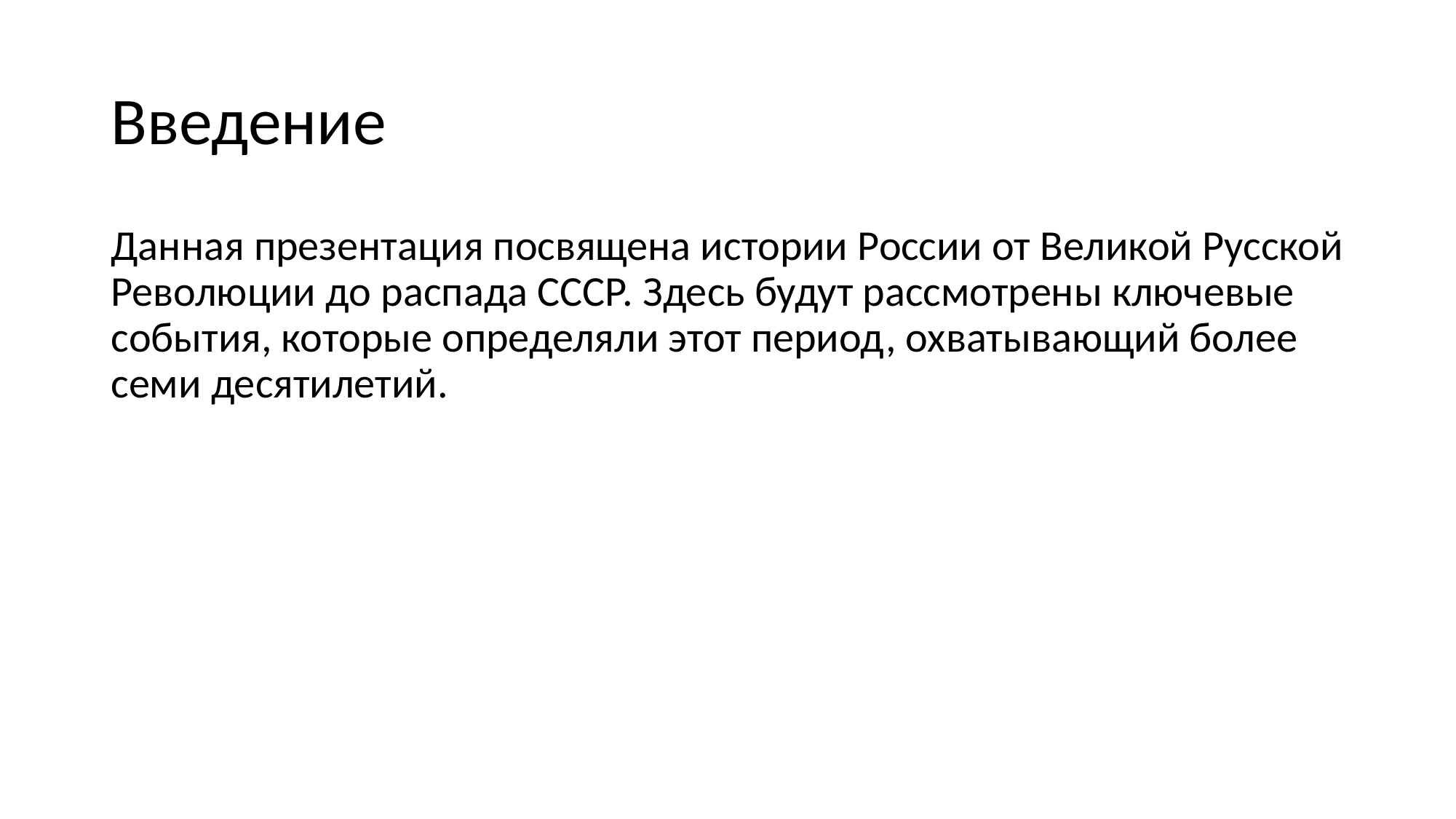

# Введение
Данная презентация посвящена истории России от Великой Русской Революции до распада СССР. Здесь будут рассмотрены ключевые события, которые определяли этот период, охватывающий более семи десятилетий.